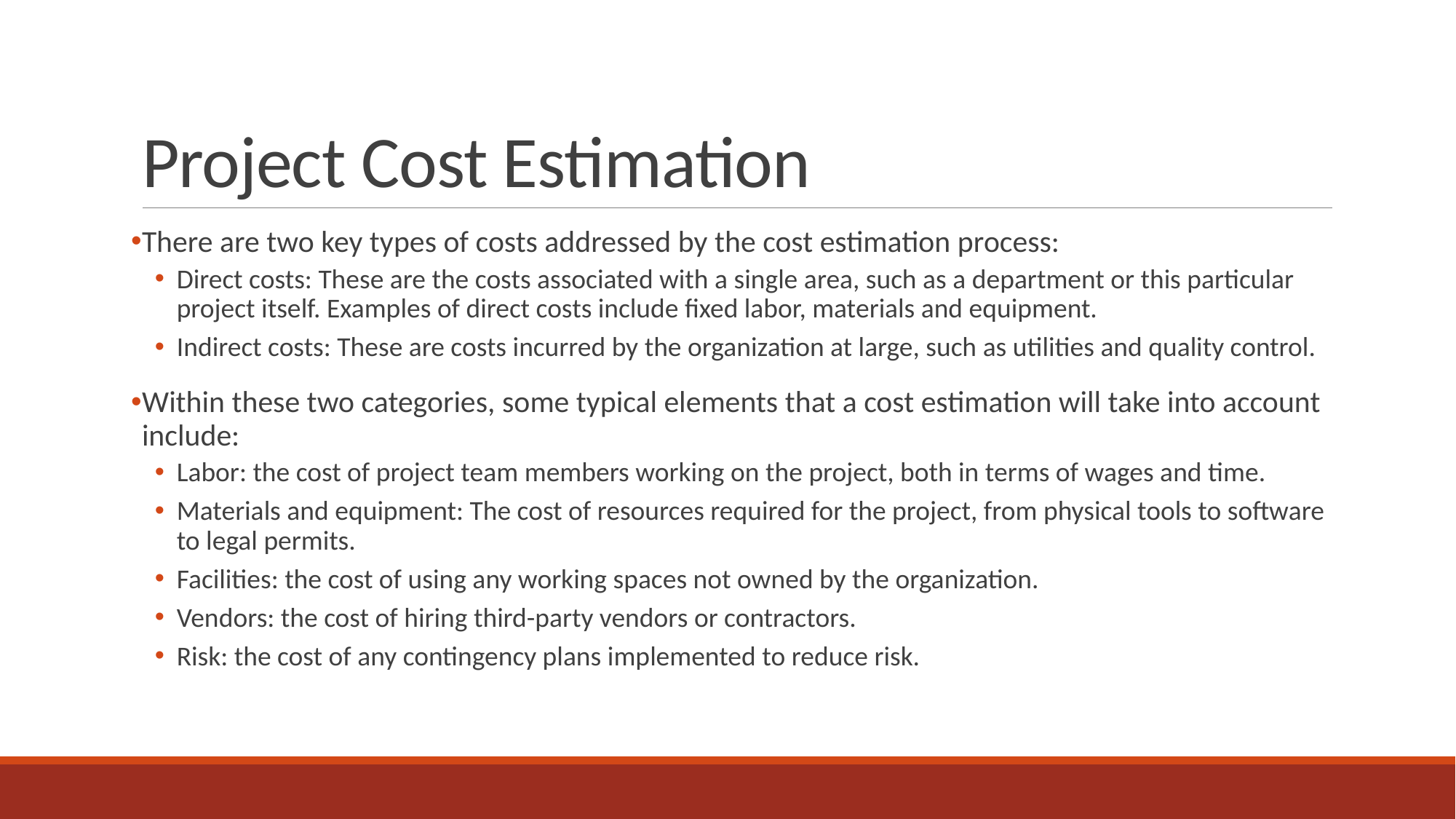

# Project Cost Estimation
There are two key types of costs addressed by the cost estimation process:
Direct costs: These are the costs associated with a single area, such as a department or this particular project itself. Examples of direct costs include fixed labor, materials and equipment.
Indirect costs: These are costs incurred by the organization at large, such as utilities and quality control.
Within these two categories, some typical elements that a cost estimation will take into account include:
Labor: the cost of project team members working on the project, both in terms of wages and time.
Materials and equipment: The cost of resources required for the project, from physical tools to software to legal permits.
Facilities: the cost of using any working spaces not owned by the organization.
Vendors: the cost of hiring third-party vendors or contractors.
Risk: the cost of any contingency plans implemented to reduce risk.